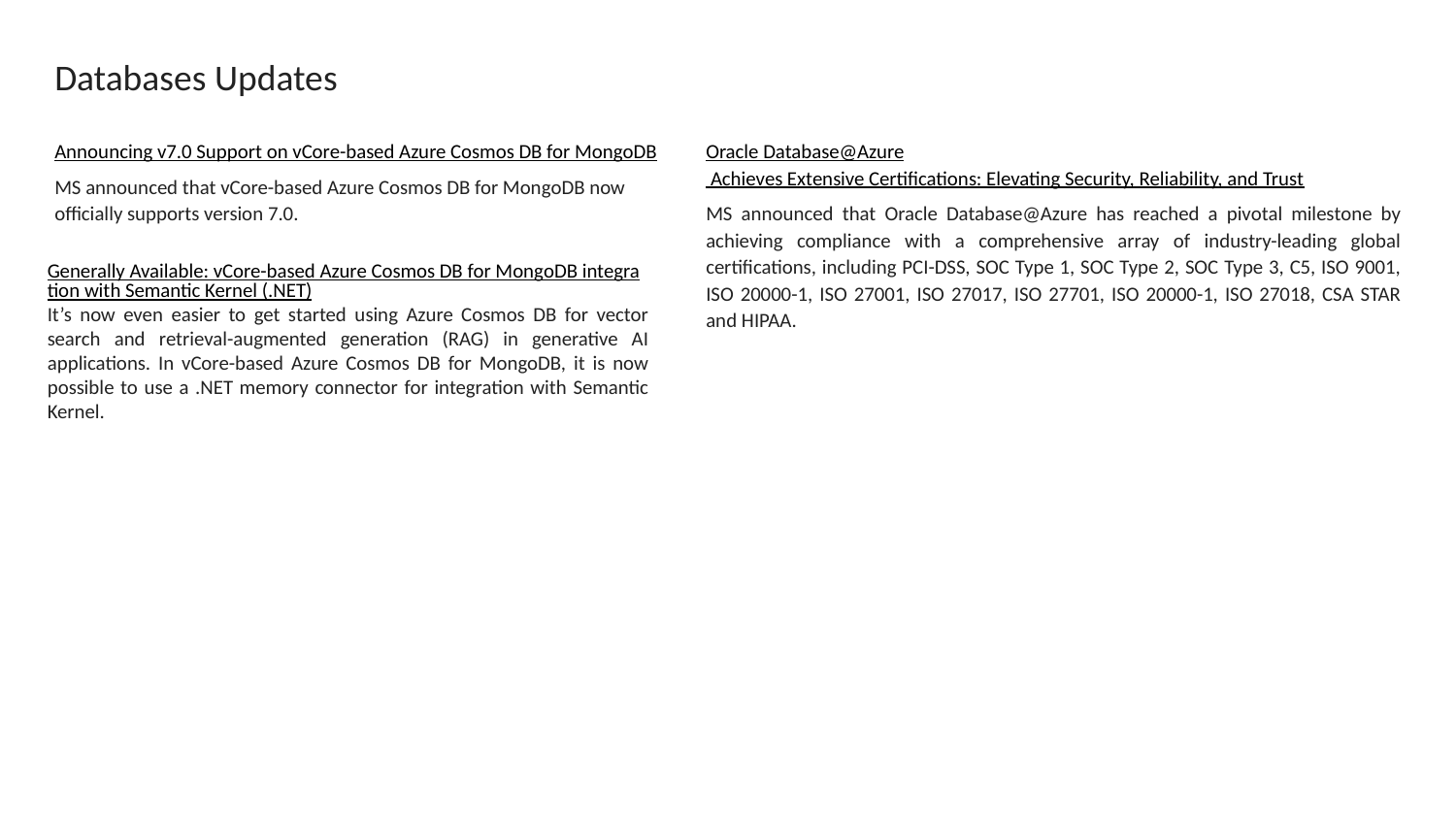

# Databases Updates
Oracle Database@Azure Achieves Extensive Certifications: Elevating Security, Reliability, and Trust
MS announced that Oracle Database@Azure has reached a pivotal milestone by achieving compliance with a comprehensive array of industry-leading global certifications, including PCI-DSS, SOC Type 1, SOC Type 2, SOC Type 3, C5, ISO 9001, ISO 20000-1, ISO 27001, ISO 27017, ISO 27701, ISO 20000-1, ISO 27018, CSA STAR and HIPAA.
Announcing v7.0 Support on vCore-based Azure Cosmos DB for MongoDB
MS announced that vCore-based Azure Cosmos DB for MongoDB now officially supports version 7.0.
Generally Available: vCore-based Azure Cosmos DB for MongoDB integration with Semantic Kernel (.NET)
It’s now even easier to get started using Azure Cosmos DB for vector search and retrieval-augmented generation (RAG) in generative AI applications. In vCore-based Azure Cosmos DB for MongoDB, it is now possible to use a .NET memory connector for integration with Semantic Kernel.